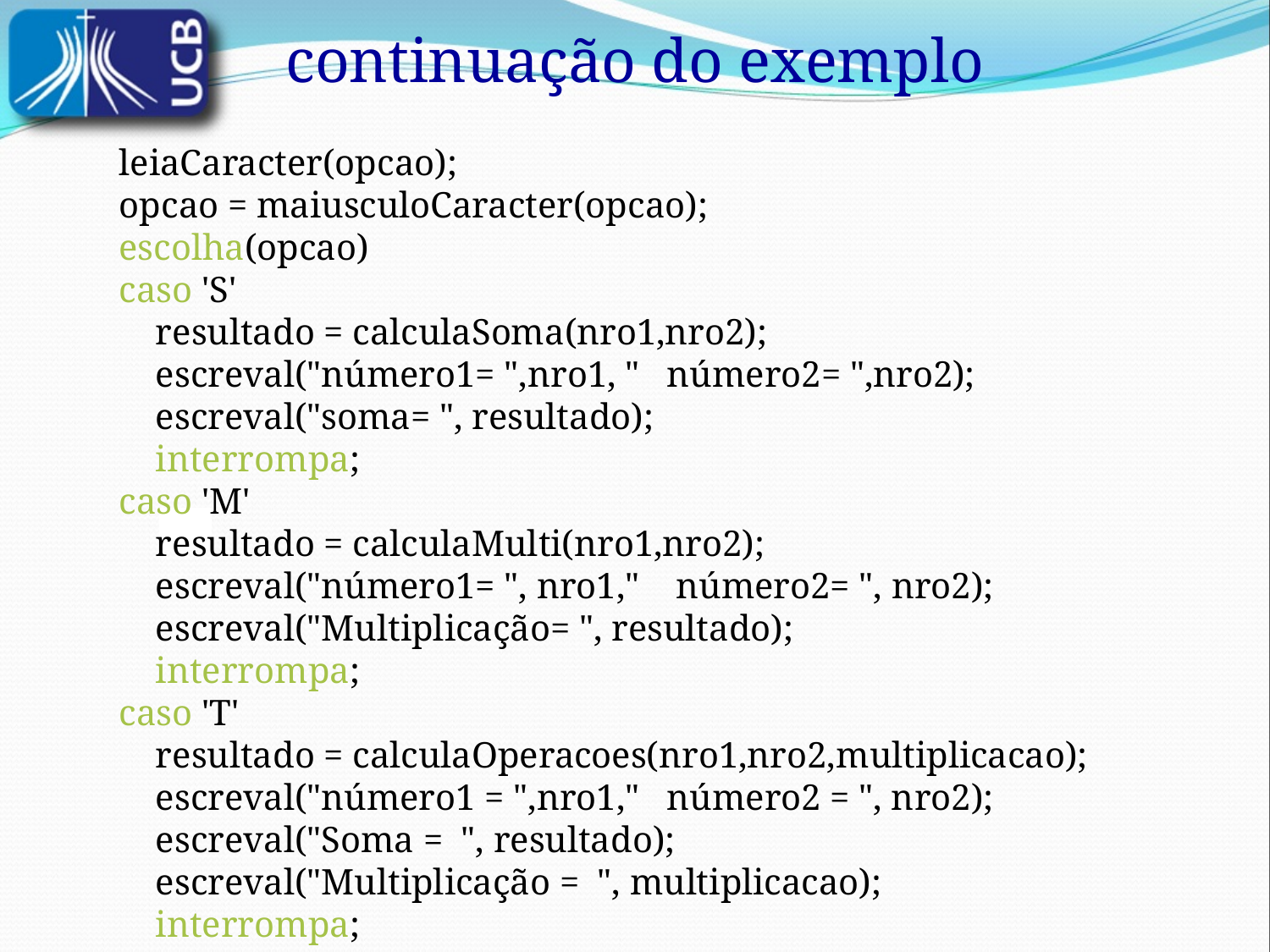

continuação do exemplo
      leiaCaracter(opcao);
      opcao = maiusculoCaracter(opcao);
      escolha(opcao)
      caso 'S'
          resultado = calculaSoma(nro1,nro2);
          escreval("número1= ",nro1, "   número2= ",nro2);
          escreval("soma= ", resultado);
          interrompa;
      caso 'M'
          resultado = calculaMulti(nro1,nro2);
          escreval("número1= ", nro1,"    número2= ", nro2);
          escreval("Multiplicação= ", resultado);
          interrompa;
      caso 'T'
          resultado = calculaOperacoes(nro1,nro2,multiplicacao);
          escreval("número1 = ",nro1,"   número2 = ", nro2);
          escreval("Soma =  ", resultado);
          escreval("Multiplicação =  ", multiplicacao);
          interrompa;